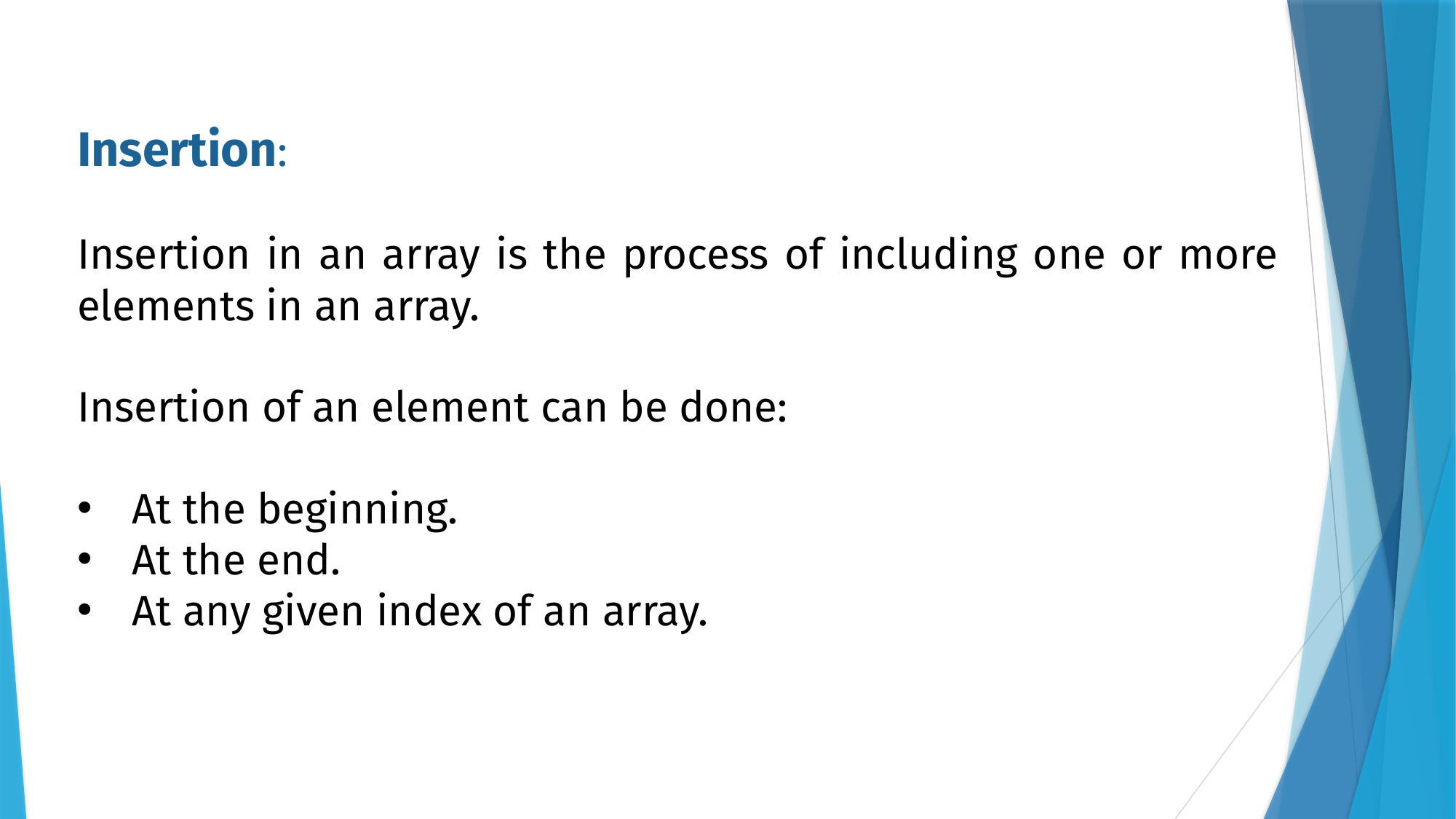

Insertion:

Insertion in an array is the process of including one or more elements in an array.

Insertion of an element can be done:

At the beginning.
At the end.
At any given index of an array.